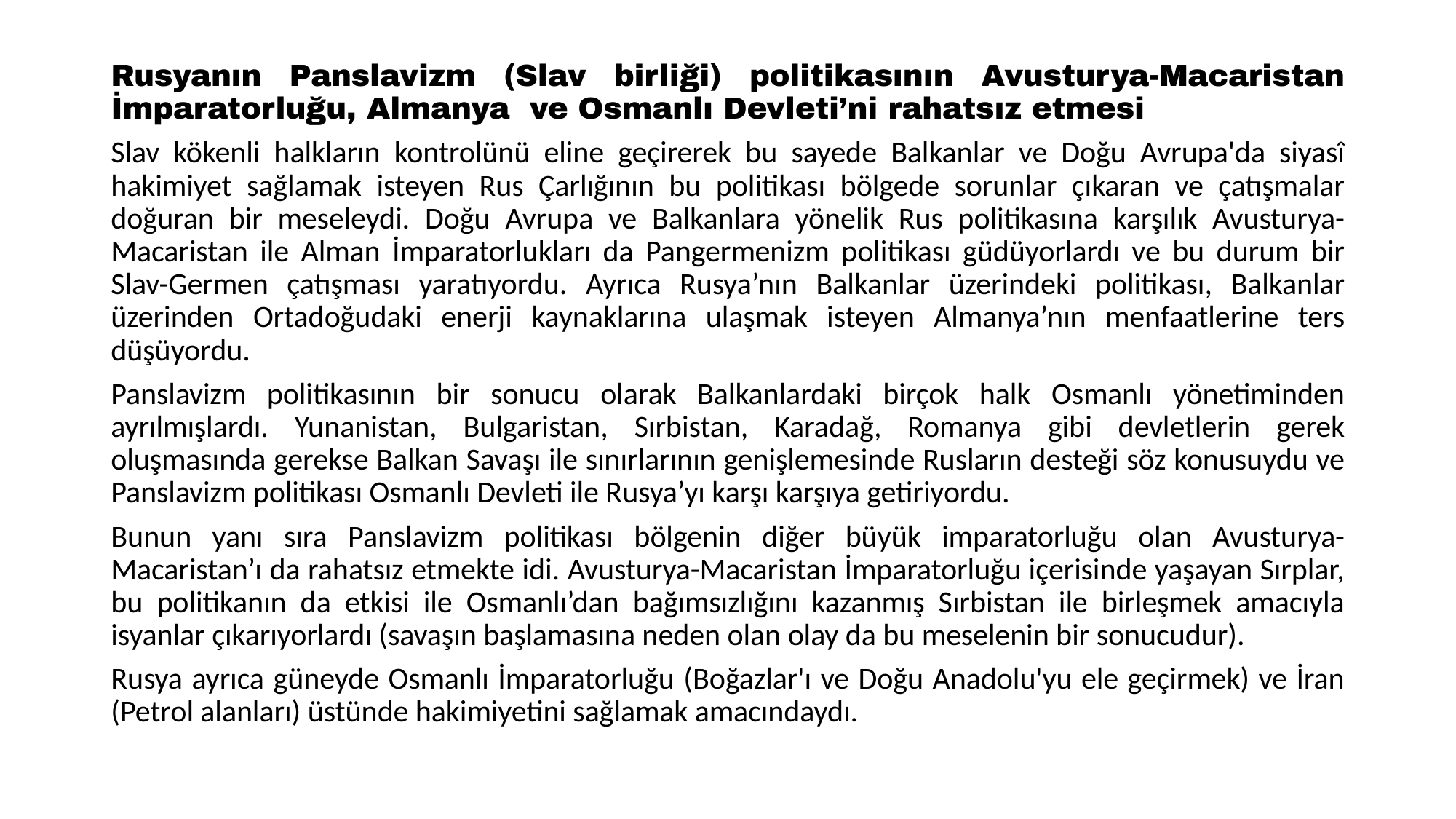

#
Rusyanın Panslavizm (Slav birliği) politikasının Avusturya-Macaristan İmparatorluğu, Almanya  ve Osmanlı Devleti’ni rahatsız etmesi
Slav kökenli halkların kontrolünü eline geçirerek bu sayede Balkanlar ve Doğu Avrupa'da siyasî hakimiyet sağlamak isteyen Rus Çarlığının bu politikası bölgede sorunlar çıkaran ve çatışmalar doğuran bir meseleydi. Doğu Avrupa ve Balkanlara yönelik Rus politikasına karşılık Avusturya-Macaristan ile Alman İmparatorlukları da Pangermenizm politikası güdüyorlardı ve bu durum bir Slav-Germen çatışması yaratıyordu. Ayrıca Rusya’nın Balkanlar üzerindeki politikası, Balkanlar üzerinden Ortadoğudaki enerji kaynaklarına ulaşmak isteyen Almanya’nın menfaatlerine ters düşüyordu.
Panslavizm politikasının bir sonucu olarak Balkanlardaki birçok halk Osmanlı yönetiminden ayrılmışlardı. Yunanistan, Bulgaristan, Sırbistan, Karadağ, Romanya gibi devletlerin gerek oluşmasında gerekse Balkan Savaşı ile sınırlarının genişlemesinde Rusların desteği söz konusuydu ve Panslavizm politikası Osmanlı Devleti ile Rusya’yı karşı karşıya getiriyordu.
Bunun yanı sıra Panslavizm politikası bölgenin diğer büyük imparatorluğu olan Avusturya-Macaristan’ı da rahatsız etmekte idi. Avusturya-Macaristan İmparatorluğu içerisinde yaşayan Sırplar, bu politikanın da etkisi ile Osmanlı’dan bağımsızlığını kazanmış Sırbistan ile birleşmek amacıyla isyanlar çıkarıyorlardı (savaşın başlamasına neden olan olay da bu meselenin bir sonucudur).
Rusya ayrıca güneyde Osmanlı İmparatorluğu (Boğazlar'ı ve Doğu Anadolu'yu ele geçirmek) ve İran (Petrol alanları) üstünde hakimiyetini sağlamak amacındaydı.